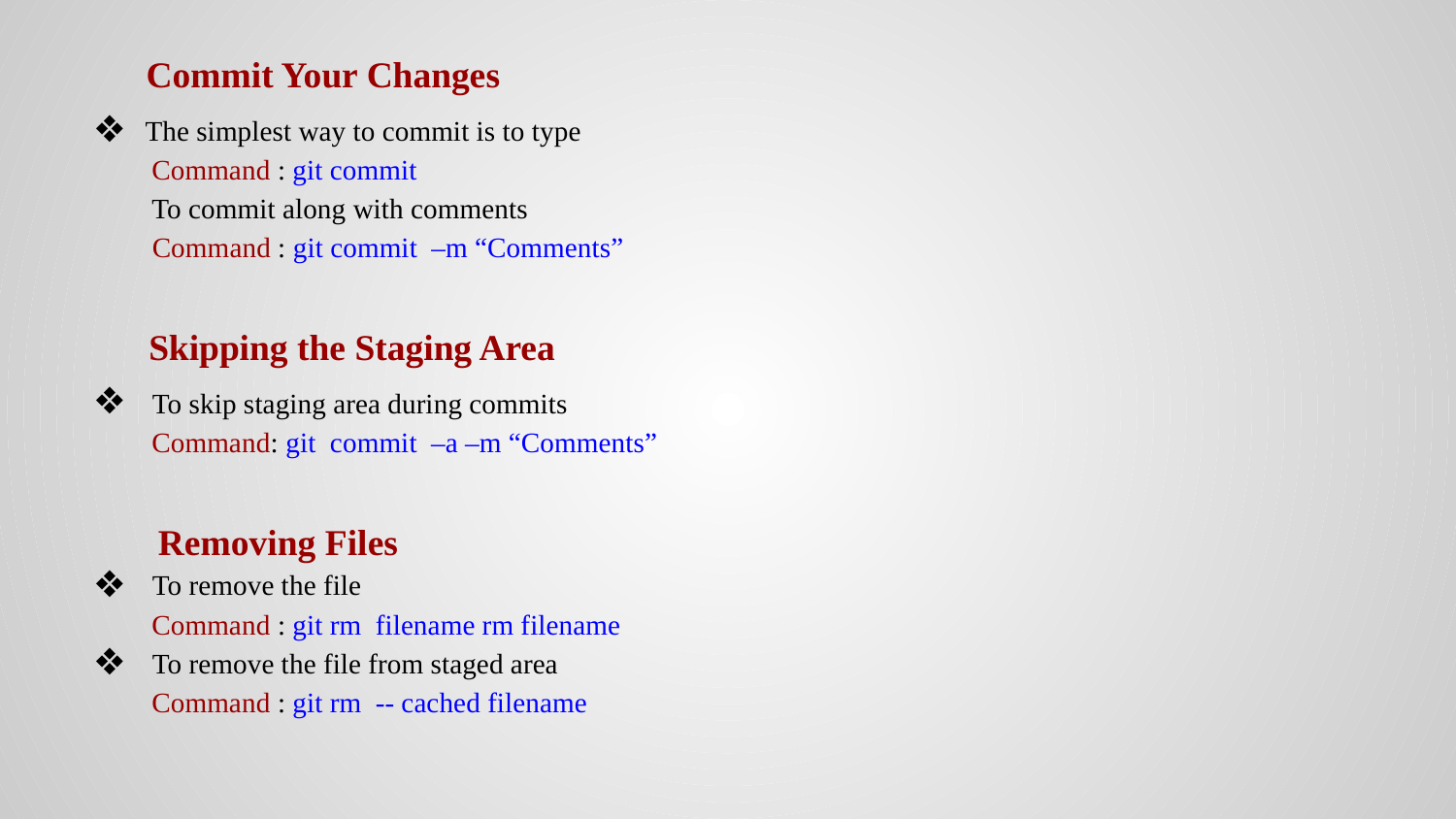

# Commit Your Changes
The simplest way to commit is to type
       Command : git commit
       To commit along with comments
 Command : git commit  –m “Comments”

     Skipping the Staging Area
 To skip staging area during commits
       Command: git  commit  –a –m “Comments”

      Removing Files
 To remove the file
       Command : git rm  filename rm filename
 To remove the file from staged area
       Command : git rm  -- cached filename